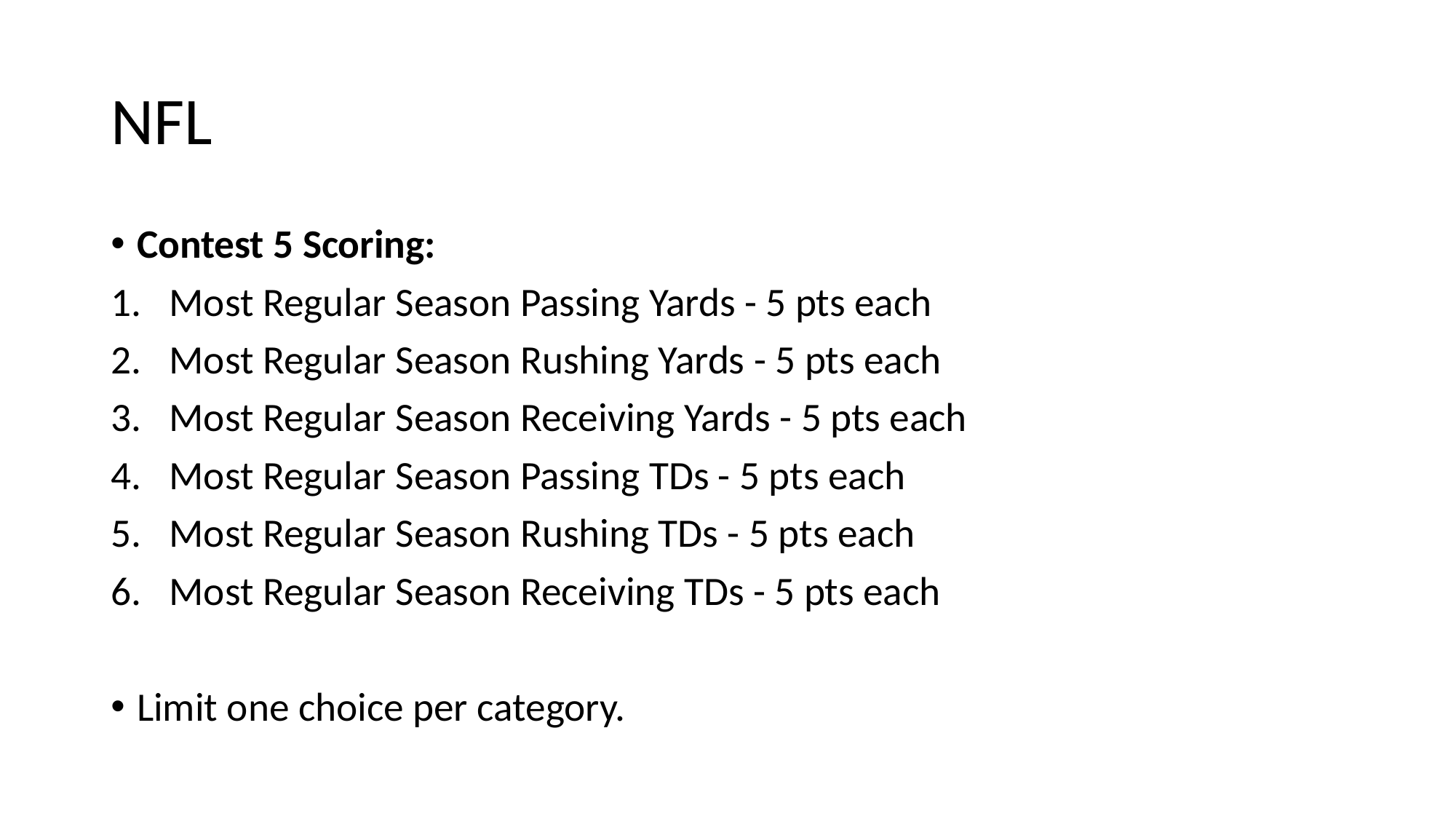

# NFL
Contest 5 Scoring:
Most Regular Season Passing Yards - 5 pts each
Most Regular Season Rushing Yards - 5 pts each
Most Regular Season Receiving Yards - 5 pts each
Most Regular Season Passing TDs - 5 pts each
Most Regular Season Rushing TDs - 5 pts each
Most Regular Season Receiving TDs - 5 pts each

Limit one choice per category.